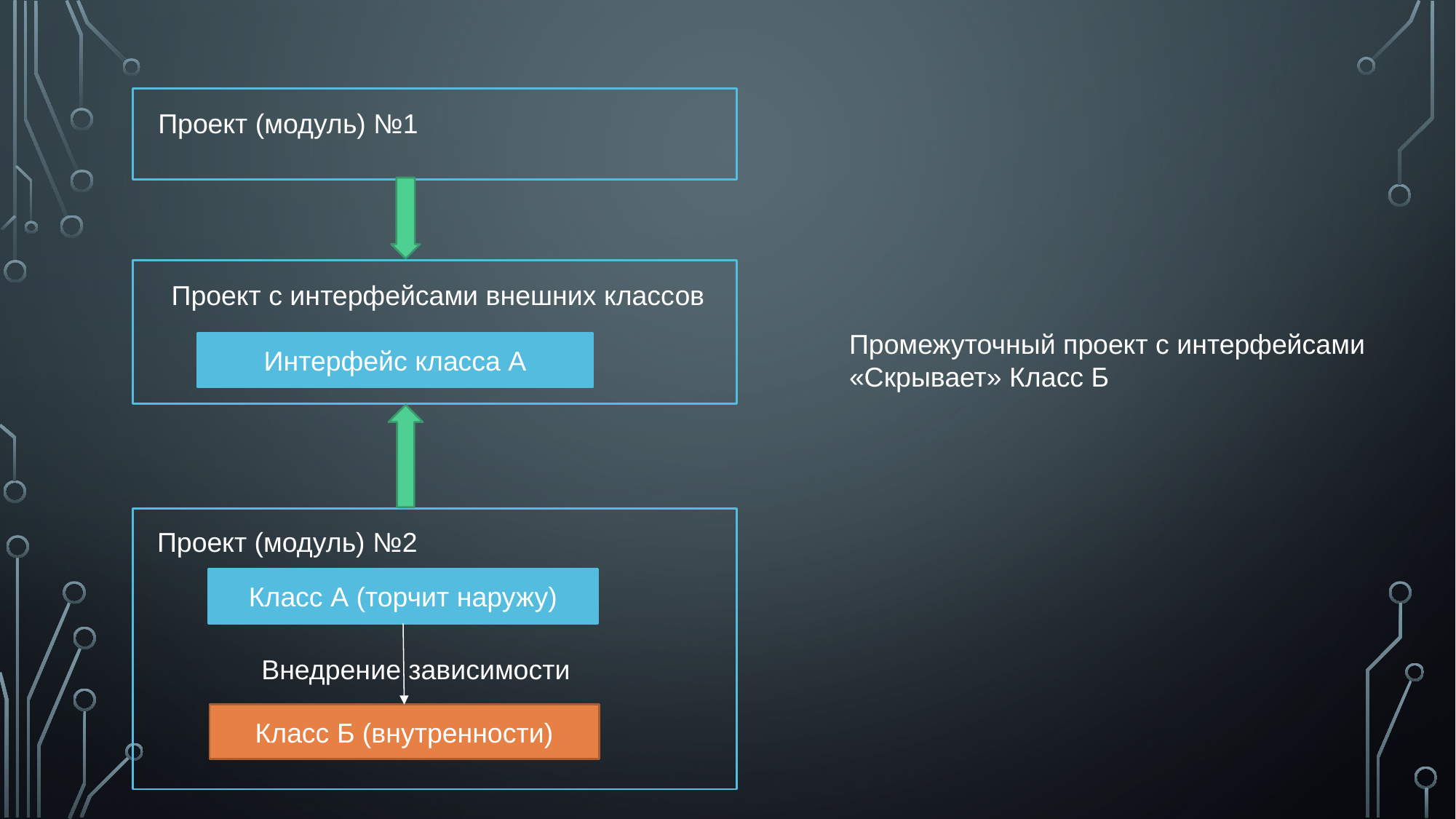

Проект (модуль) №1

Проект с интерфейсами внешних классов
Промежуточный проект с интерфейсами
«Скрывает» Класс Б
Интерфейс класса А

Проект (модуль) №2
Класс А (торчит наружу)
Внедрение зависимости
Класс Б (внутренности)